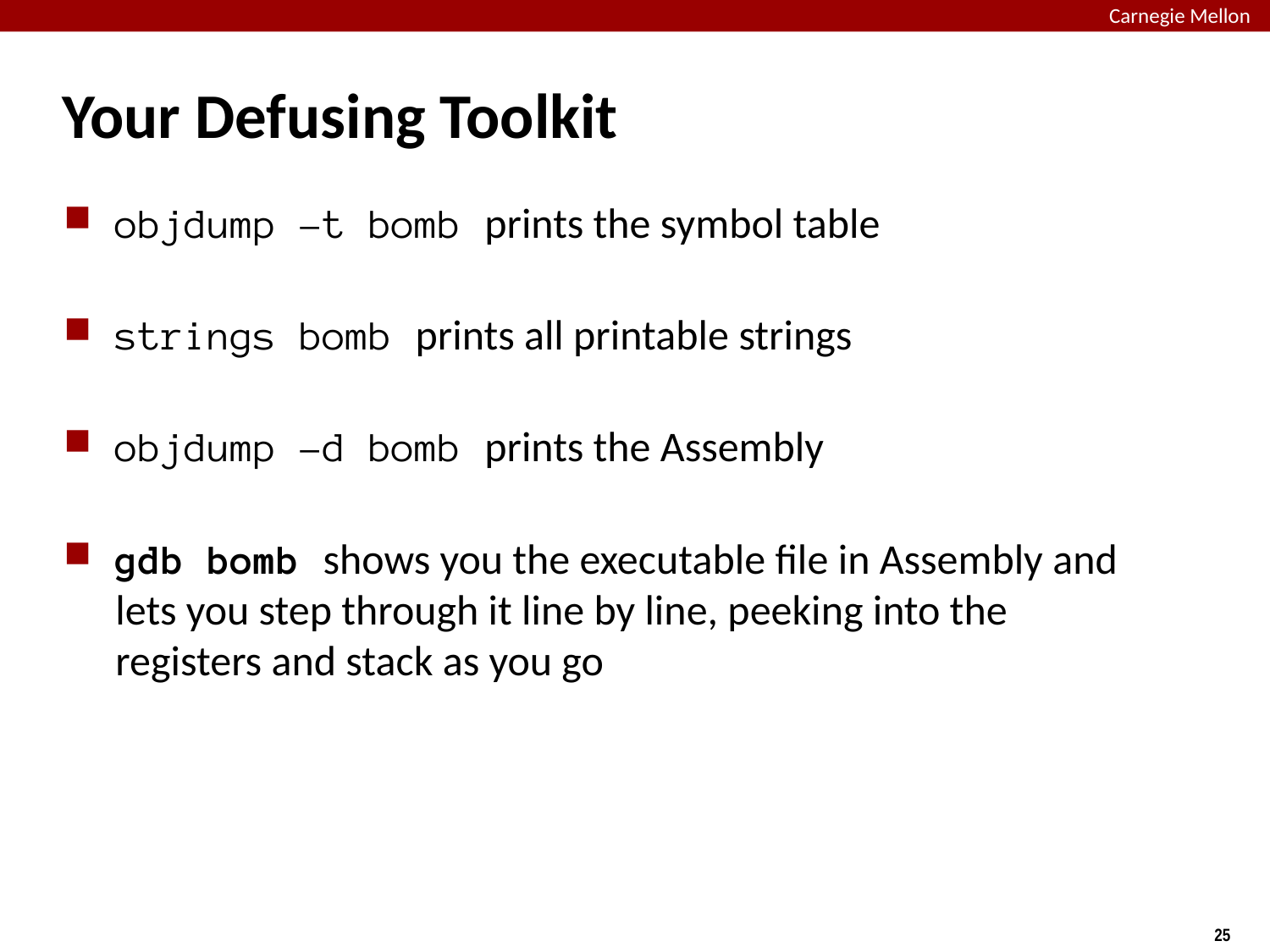

# Your Defusing Toolkit
objdump –t bomb prints the symbol table
strings bomb prints all printable strings
objdump –d bomb prints the Assembly
gdb bomb shows you the executable file in Assembly and lets you step through it line by line, peeking into the registers and stack as you go